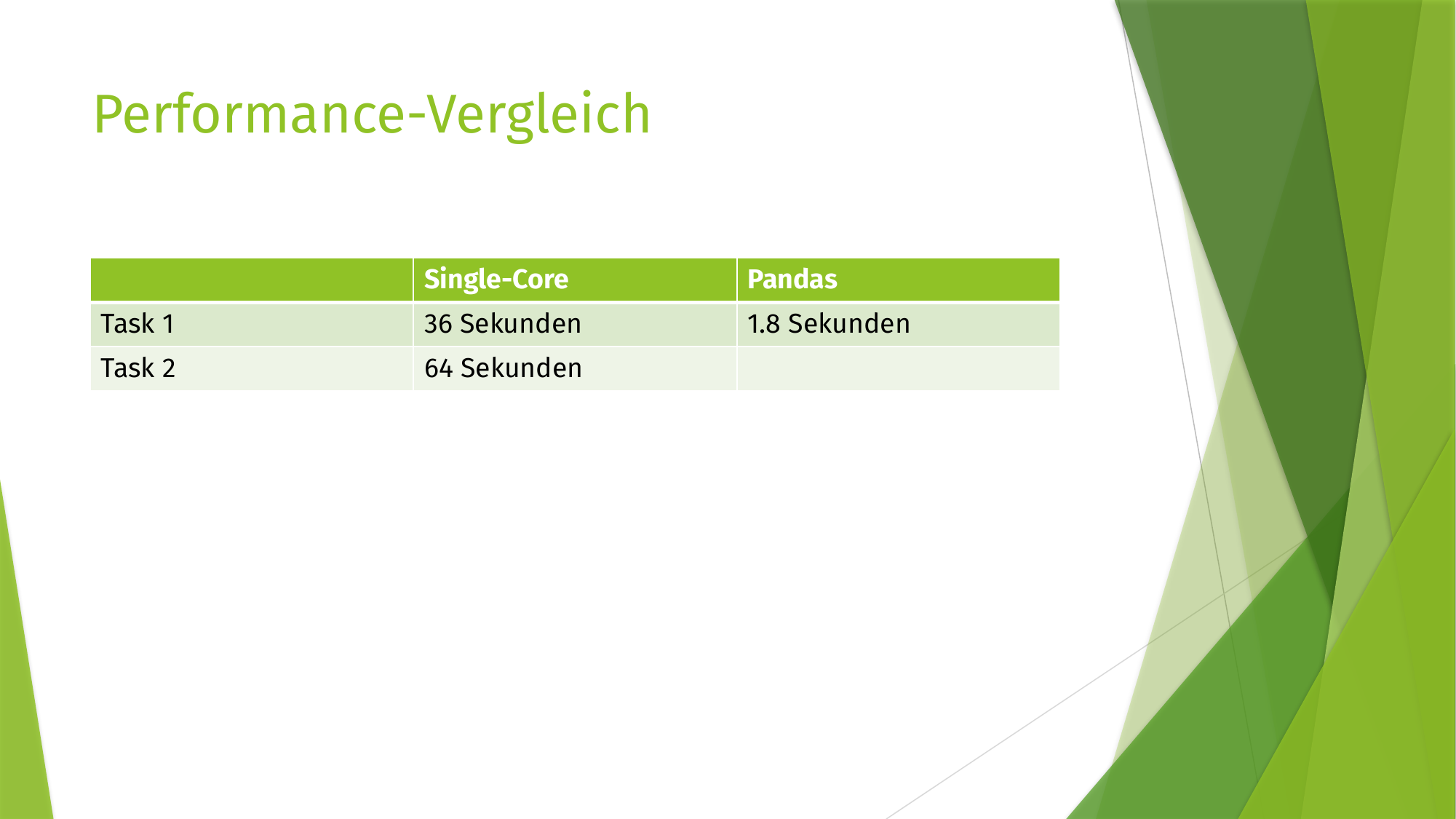

# Performance-Vergleich
|  | Single-Core | Pandas |
| --- | --- | --- |
| Task 1 | 36 Sekunden | 1.8 Sekunden |
| Task 2 | 64 Sekunden |  |